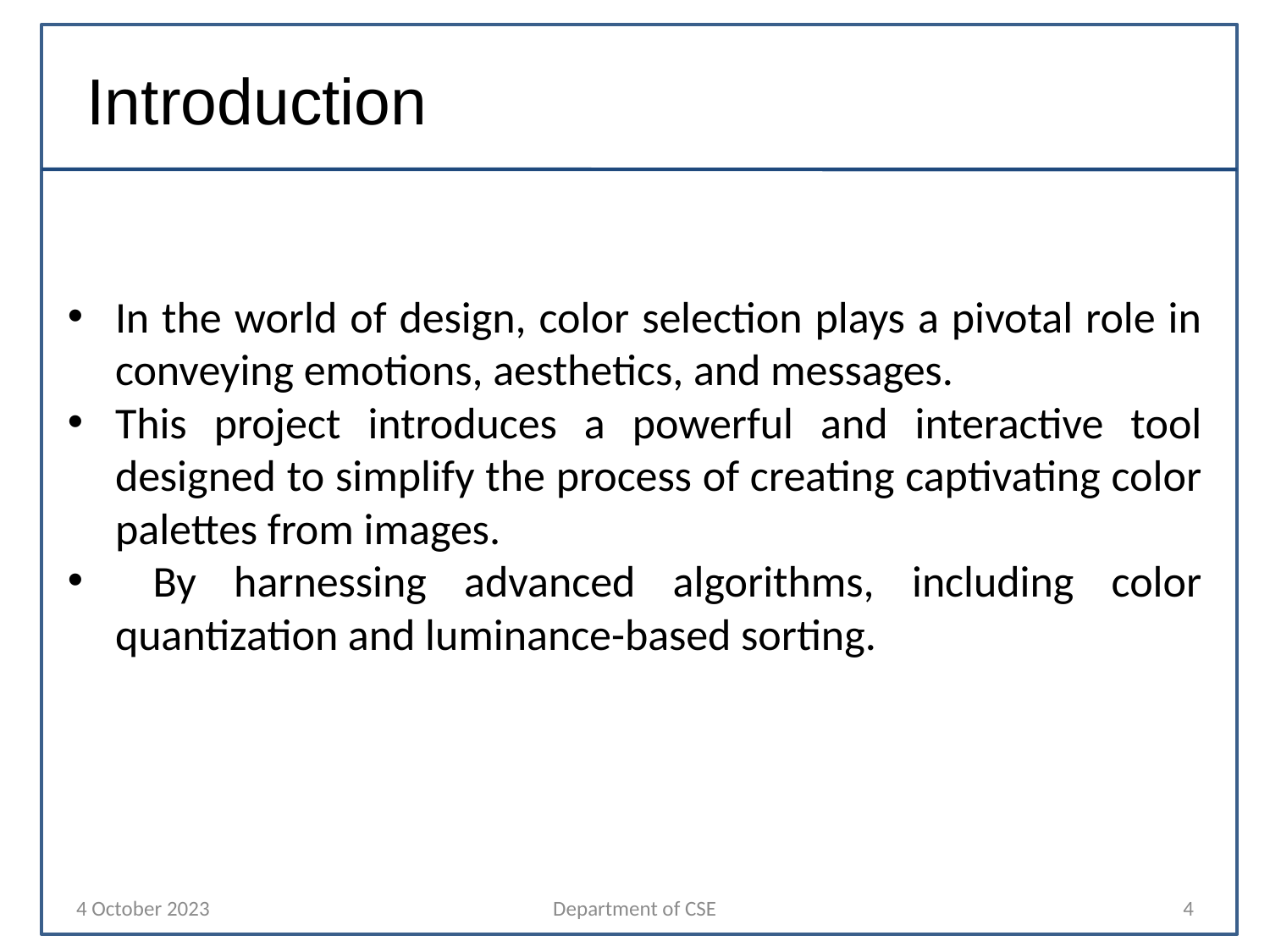

Introduction

In the world of design, color selection plays a pivotal role in conveying emotions, aesthetics, and messages.
This project introduces a powerful and interactive tool designed to simplify the process of creating captivating color palettes from images.
 By harnessing advanced algorithms, including color quantization and luminance-based sorting.
4 October 2023
Department of CSE
4